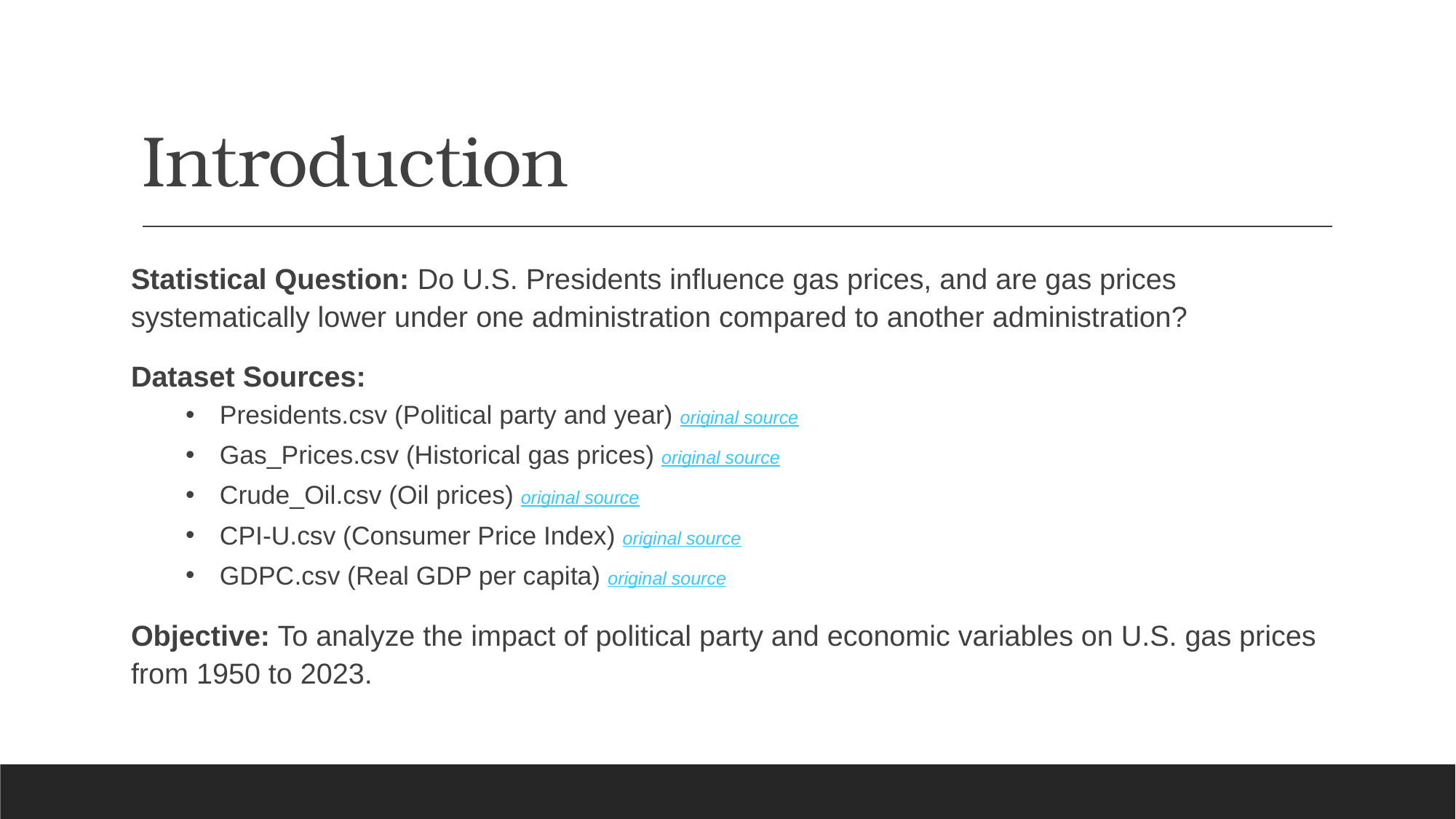

# Introduction
Statistical Question: Do U.S. Presidents influence gas prices, and are gas prices systematically lower under one administration compared to another administration?
Dataset Sources:
Presidents.csv (Political party and year) original source
Gas_Prices.csv (Historical gas prices) original source
Crude_Oil.csv (Oil prices) original source
CPI-U.csv (Consumer Price Index) original source
GDPC.csv (Real GDP per capita) original source
Objective: To analyze the impact of political party and economic variables on U.S. gas prices from 1950 to 2023.